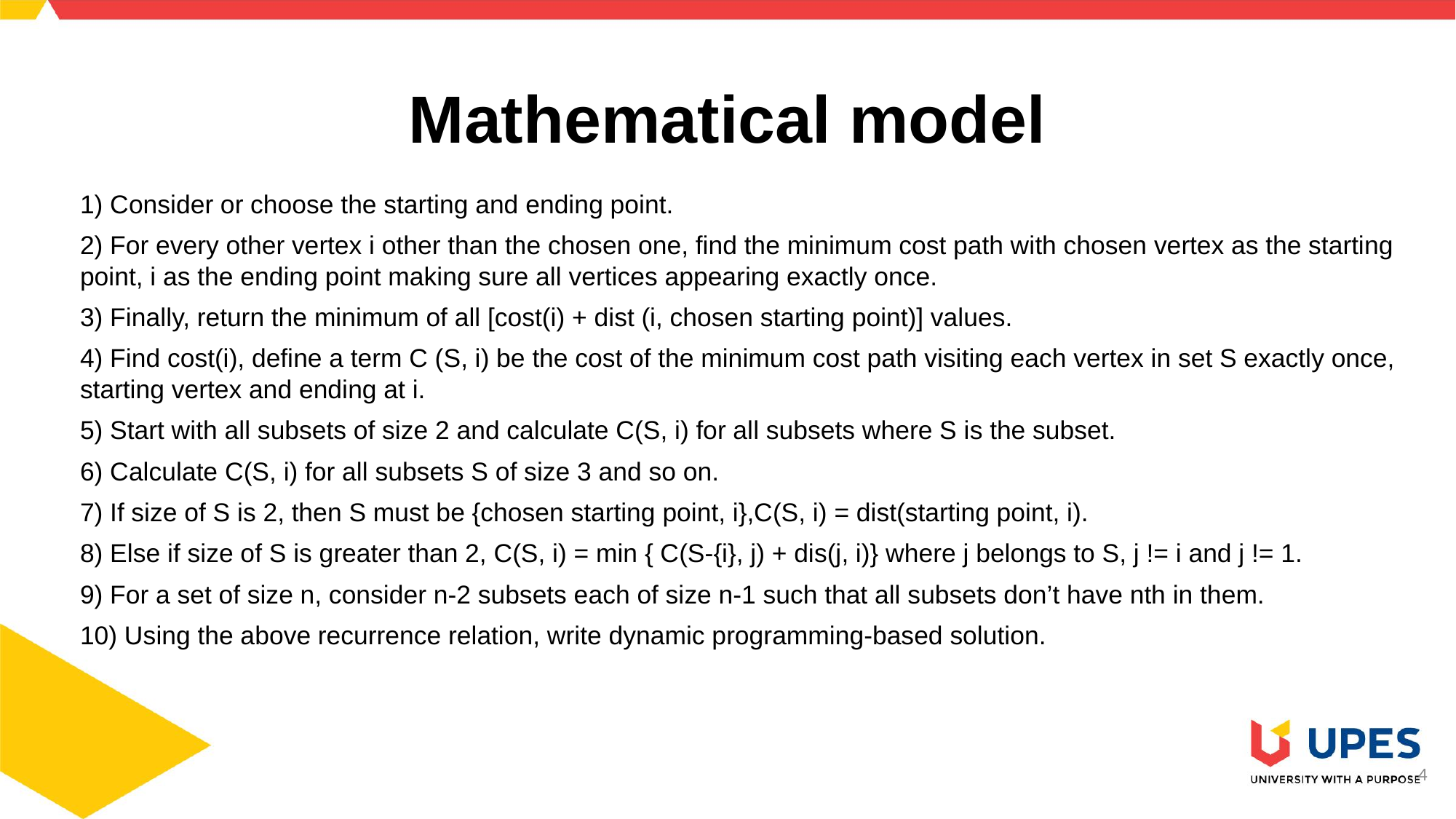

# Mathematical model
1) Consider or choose the starting and ending point.
2) For every other vertex i other than the chosen one, find the minimum cost path with chosen vertex as the starting point, i as the ending point making sure all vertices appearing exactly once.
3) Finally, return the minimum of all [cost(i) + dist (i, chosen starting point)] values.
4) Find cost(i), define a term C (S, i) be the cost of the minimum cost path visiting each vertex in set S exactly once, starting vertex and ending at i.
5) Start with all subsets of size 2 and calculate C(S, i) for all subsets where S is the subset.
6) Calculate C(S, i) for all subsets S of size 3 and so on.
7) If size of S is 2, then S must be {chosen starting point, i},C(S, i) = dist(starting point, i).
8) Else if size of S is greater than 2, C(S, i) = min { C(S-{i}, j) + dis(j, i)} where j belongs to S, j != i and j != 1.
9) For a set of size n, consider n-2 subsets each of size n-1 such that all subsets don’t have nth in them.
10) Using the above recurrence relation, write dynamic programming-based solution.
4